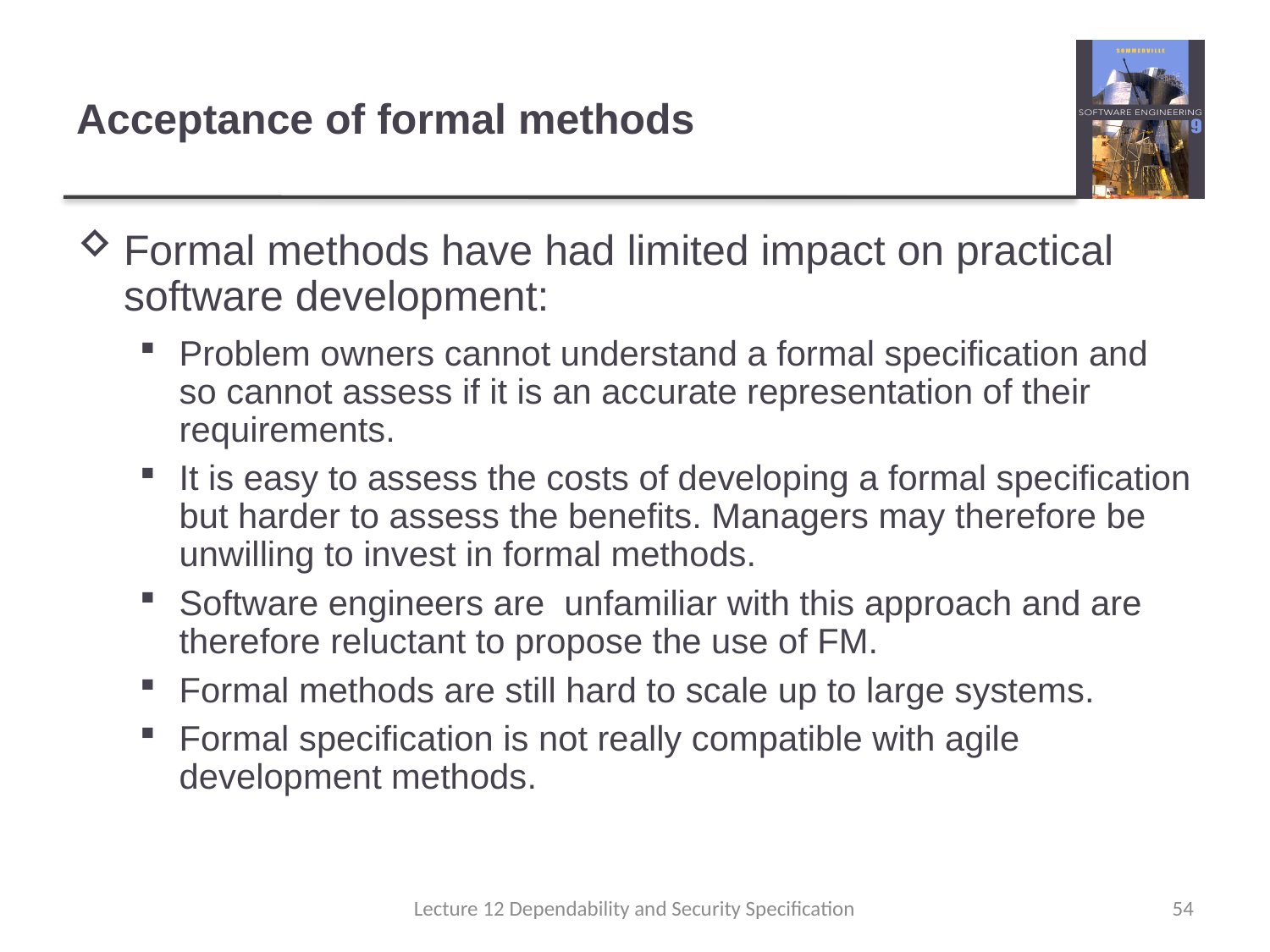

# Acceptance of formal methods
Formal methods have had limited impact on practical software development:
Problem owners cannot understand a formal specification and so cannot assess if it is an accurate representation of their requirements.
It is easy to assess the costs of developing a formal specification but harder to assess the benefits. Managers may therefore be unwilling to invest in formal methods.
Software engineers are  unfamiliar with this approach and are therefore reluctant to propose the use of FM.
Formal methods are still hard to scale up to large systems.
Formal specification is not really compatible with agile development methods.
Lecture 12 Dependability and Security Specification
54